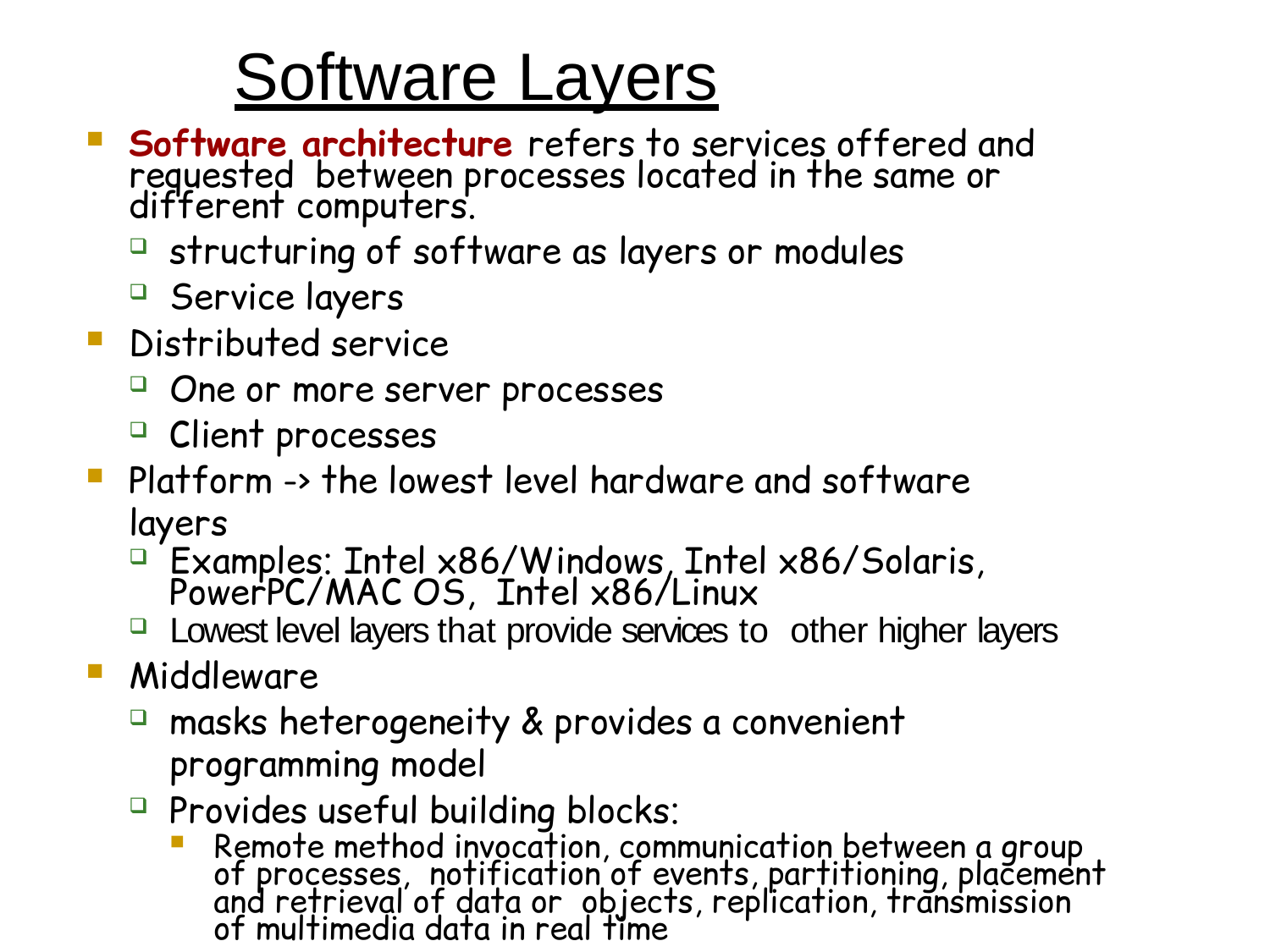

# Software Layers
Software architecture refers to services offered and requested  between processes located in the same or different computers.
structuring of software as layers or modules
Service layers
Distributed service
One or more server processes
Client processes
Platform -> the lowest level hardware and software layers
Examples: Intel x86/Windows, Intel x86/Solaris, PowerPC/MAC OS,  Intel x86/Linux
Lowest level layers that provide services to  other higher layers
Middleware
masks heterogeneity & provides a convenient programming model
Provides useful building blocks:
Remote method invocation, communication between a group of processes,  notification of events, partitioning, placement and retrieval of data or  objects, replication, transmission of multimedia data in real time